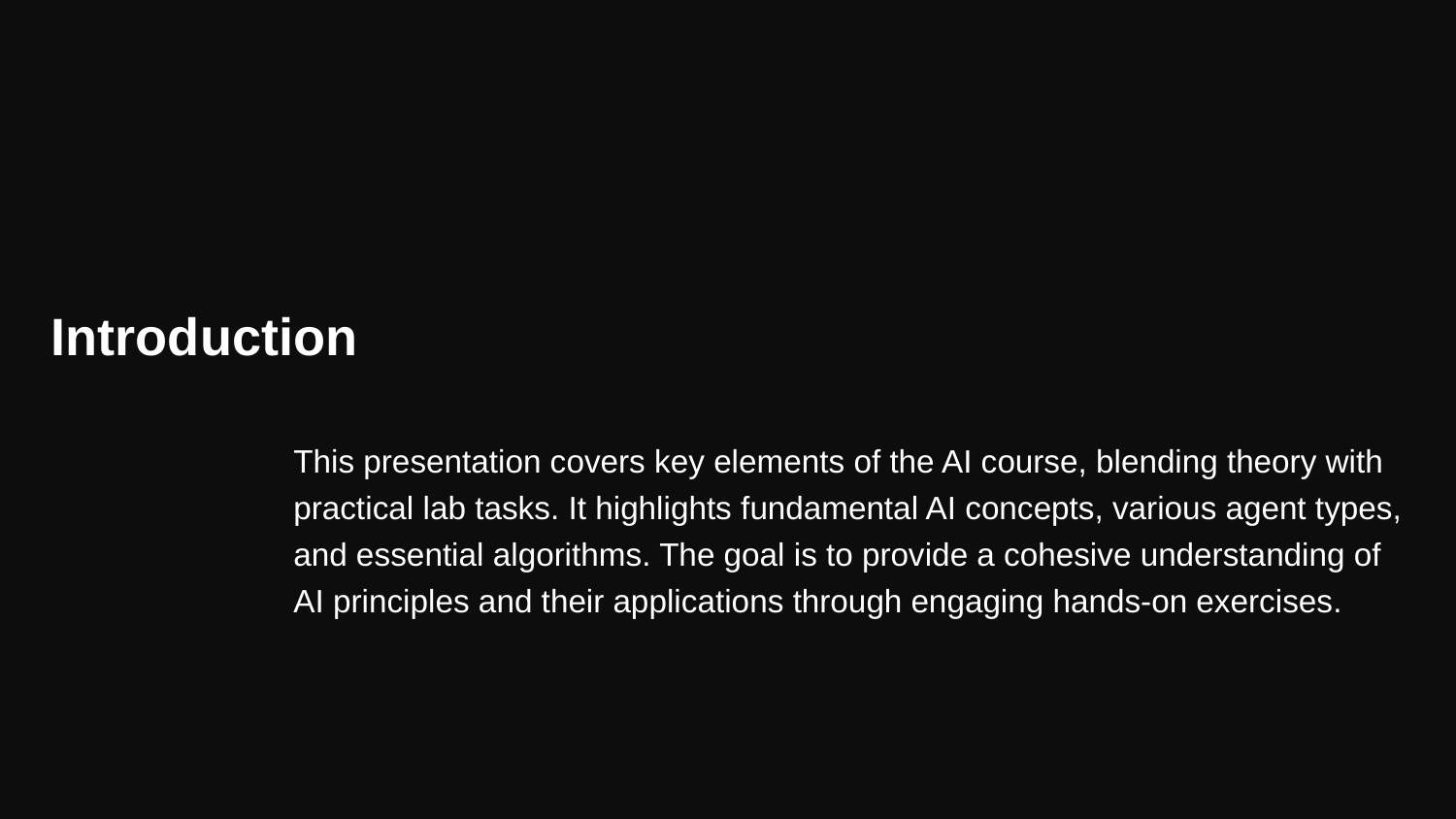

# Introduction
This presentation covers key elements of the AI course, blending theory with practical lab tasks. It highlights fundamental AI concepts, various agent types, and essential algorithms. The goal is to provide a cohesive understanding of AI principles and their applications through engaging hands-on exercises.